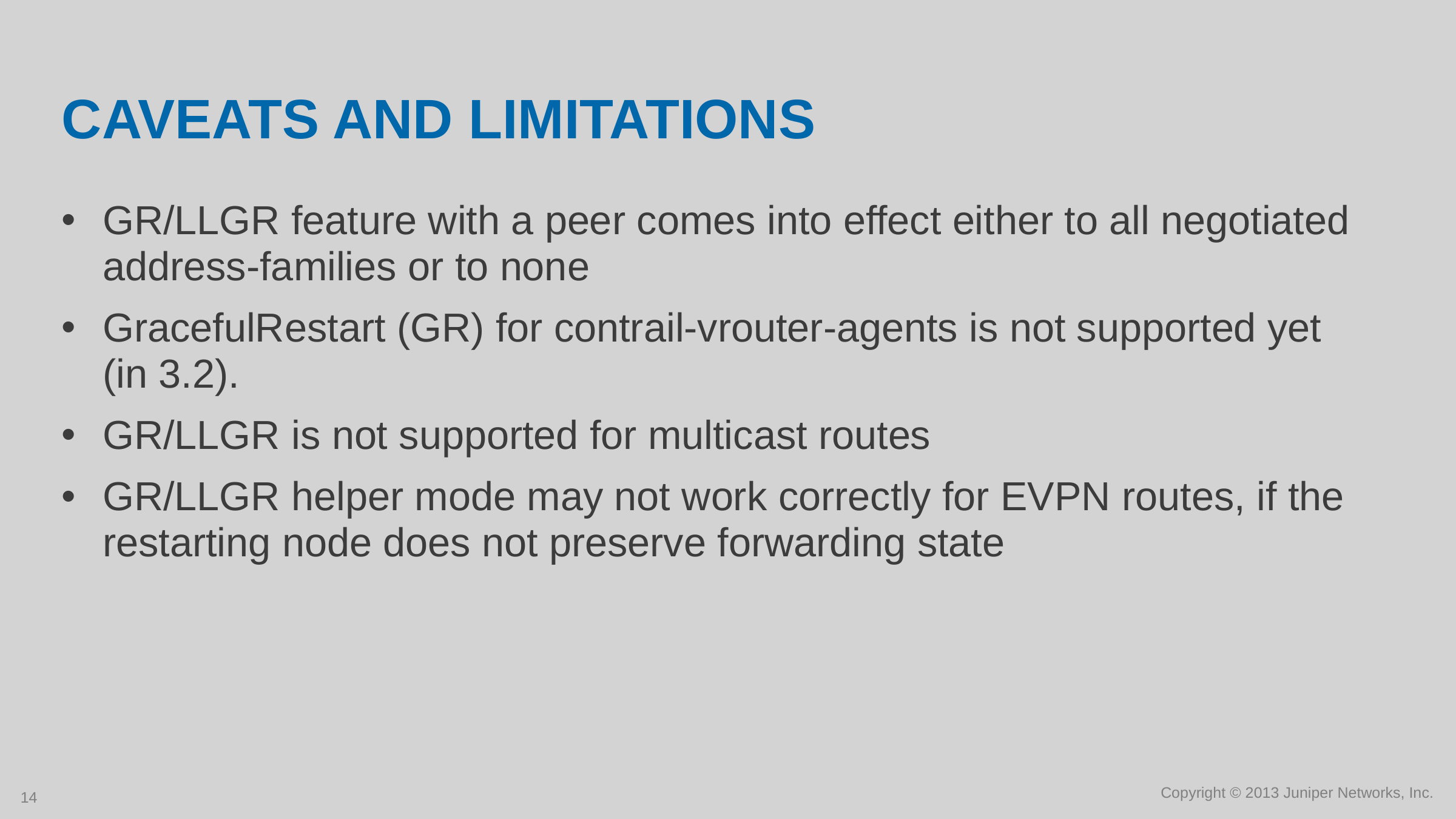

# Caveats and Limitations
GR/LLGR feature with a peer comes into effect either to all negotiated address-families or to none
GracefulRestart (GR) for contrail-vrouter-agents is not supported yet (in 3.2).
GR/LLGR is not supported for multicast routes
GR/LLGR helper mode may not work correctly for EVPN routes, if the restarting node does not preserve forwarding state